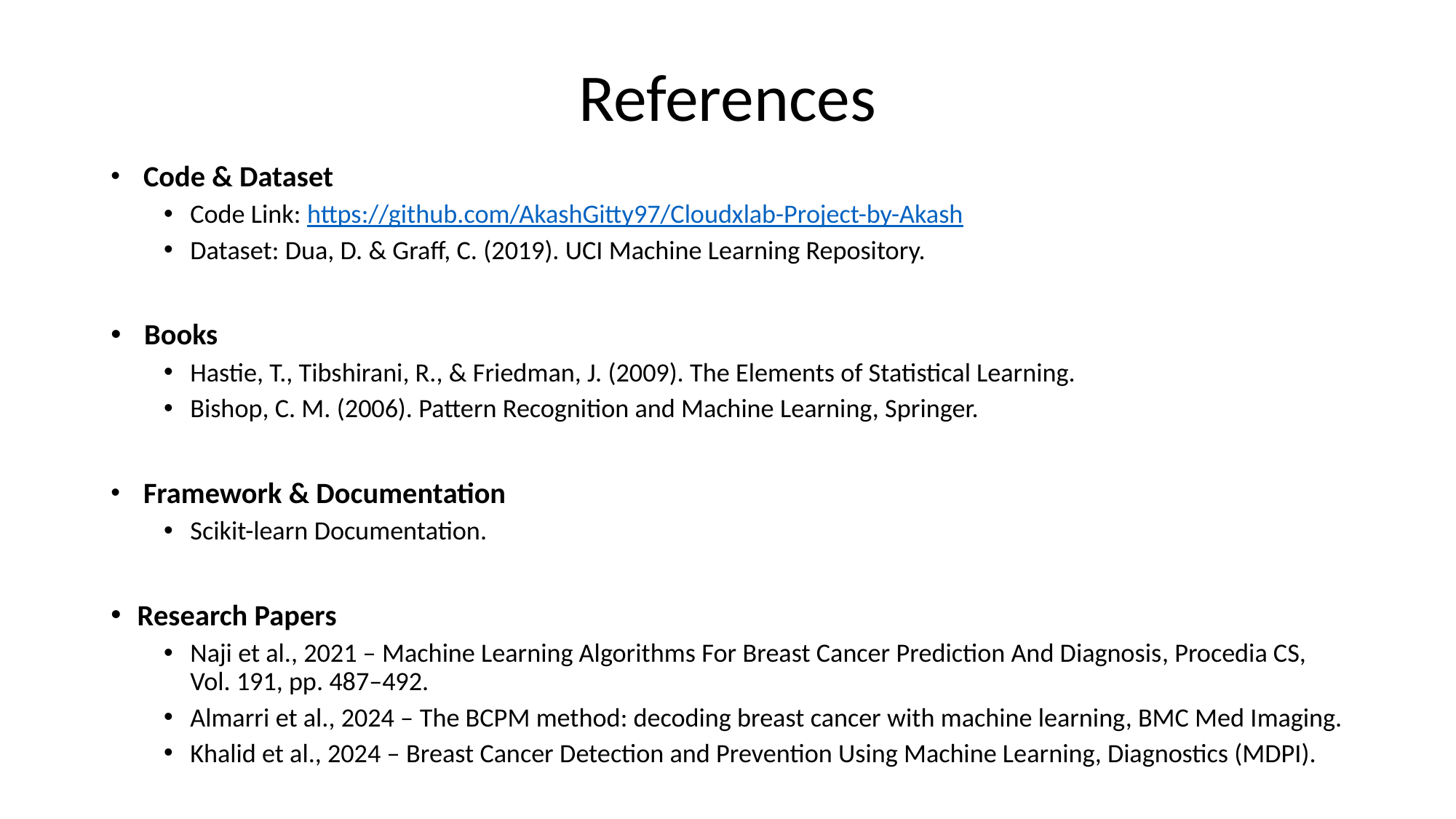

# References
 Code & Dataset
Code Link: https://github.com/AkashGitty97/Cloudxlab-Project-by-Akash
Dataset: Dua, D. & Graff, C. (2019). UCI Machine Learning Repository.

 Books
Hastie, T., Tibshirani, R., & Friedman, J. (2009). The Elements of Statistical Learning.
Bishop, C. M. (2006). Pattern Recognition and Machine Learning, Springer.

 Framework & Documentation
Scikit-learn Documentation.

Research Papers
Naji et al., 2021 – Machine Learning Algorithms For Breast Cancer Prediction And Diagnosis, Procedia CS, Vol. 191, pp. 487–492.
Almarri et al., 2024 – The BCPM method: decoding breast cancer with machine learning, BMC Med Imaging.
Khalid et al., 2024 – Breast Cancer Detection and Prevention Using Machine Learning, Diagnostics (MDPI).